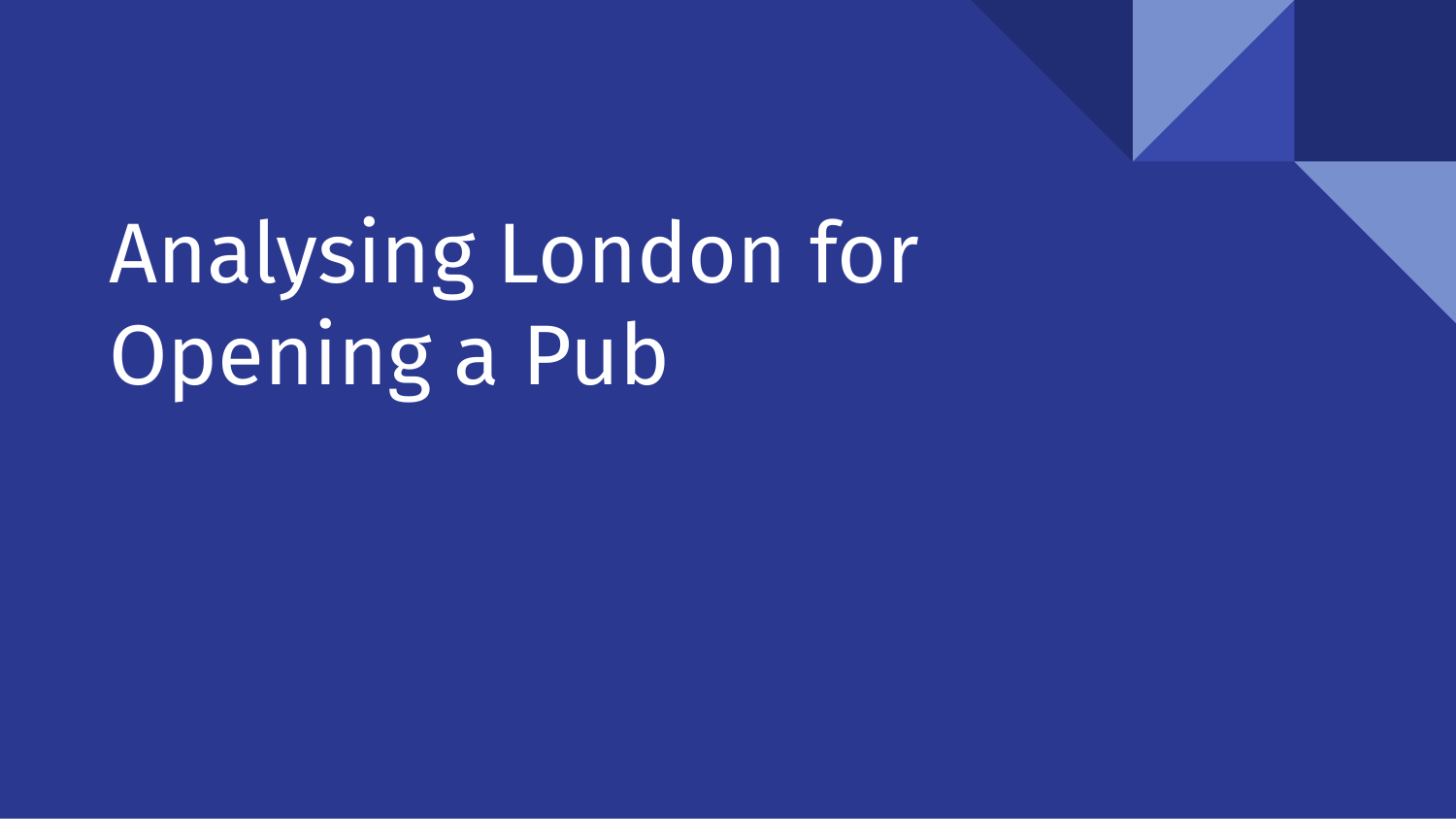

# Analysing London for Opening a Pub